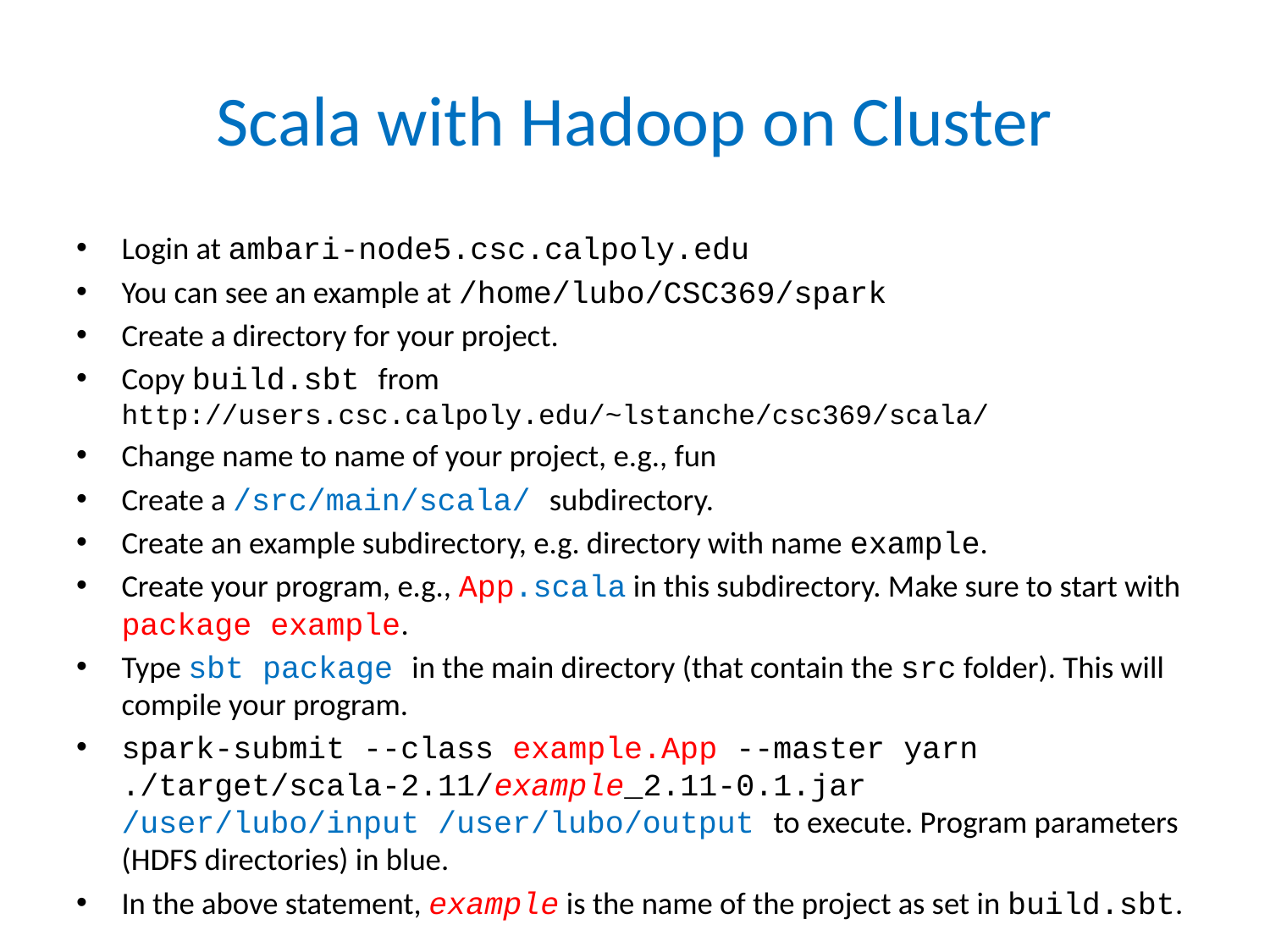

# Scala with Hadoop on Cluster
Login at ambari-node5.csc.calpoly.edu
You can see an example at /home/lubo/CSC369/spark
Create a directory for your project.
Copy build.sbt from http://users.csc.calpoly.edu/~lstanche/csc369/scala/
Change name to name of your project, e.g., fun
Create a /src/main/scala/ subdirectory.
Create an example subdirectory, e.g. directory with name example.
Create your program, e.g., App.scala in this subdirectory. Make sure to start with package example.
Type sbt package in the main directory (that contain the src folder). This will compile your program.
spark-submit --class example.App --master yarn ./target/scala-2.11/example_2.11-0.1.jar /user/lubo/input /user/lubo/output to execute. Program parameters (HDFS directories) in blue.
In the above statement, example is the name of the project as set in build.sbt.